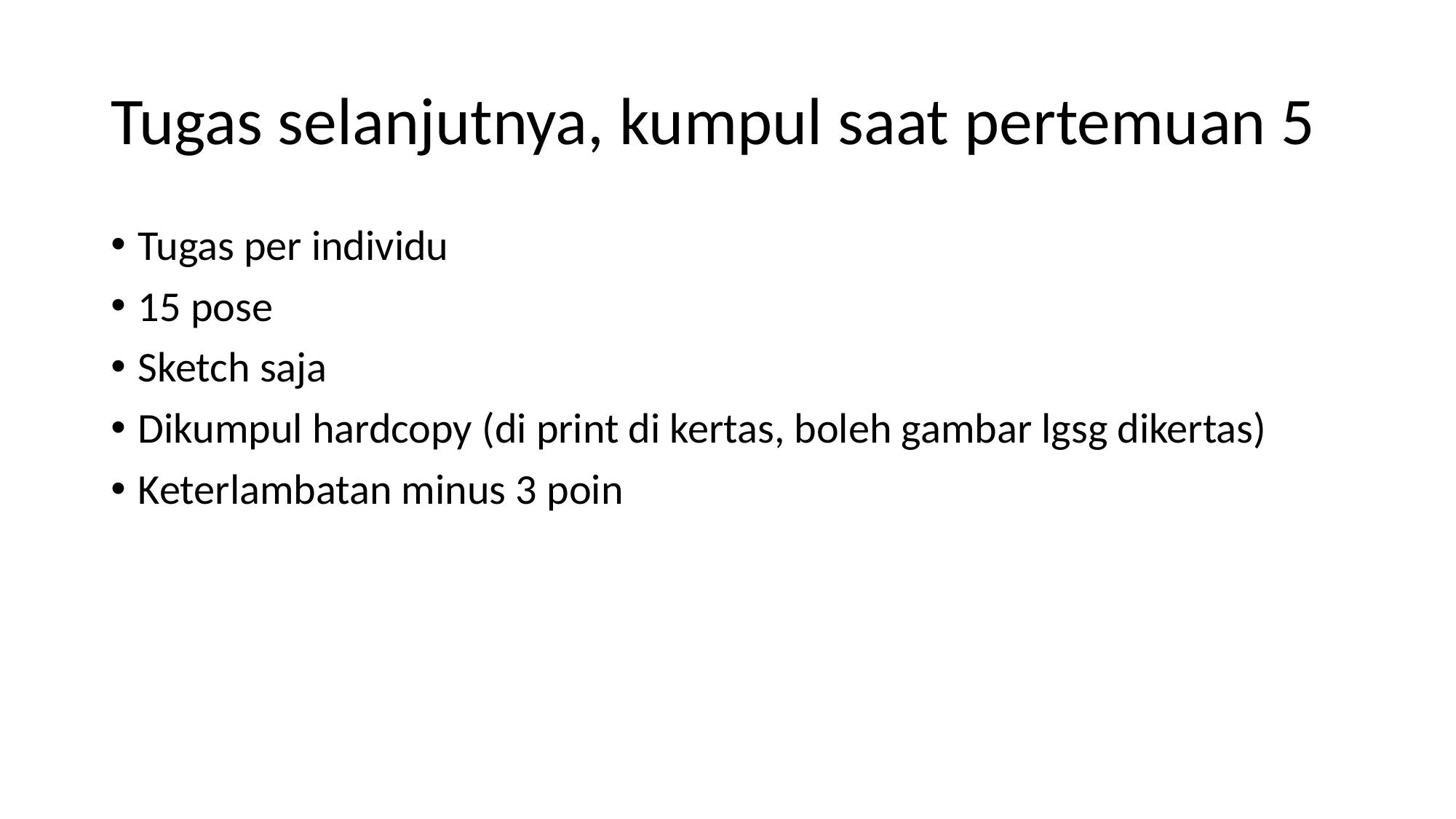

# Tugas selanjutnya, kumpul saat pertemuan 5
Tugas per individu
15 pose
Sketch saja
Dikumpul hardcopy (di print di kertas, boleh gambar lgsg dikertas)
Keterlambatan minus 3 poin